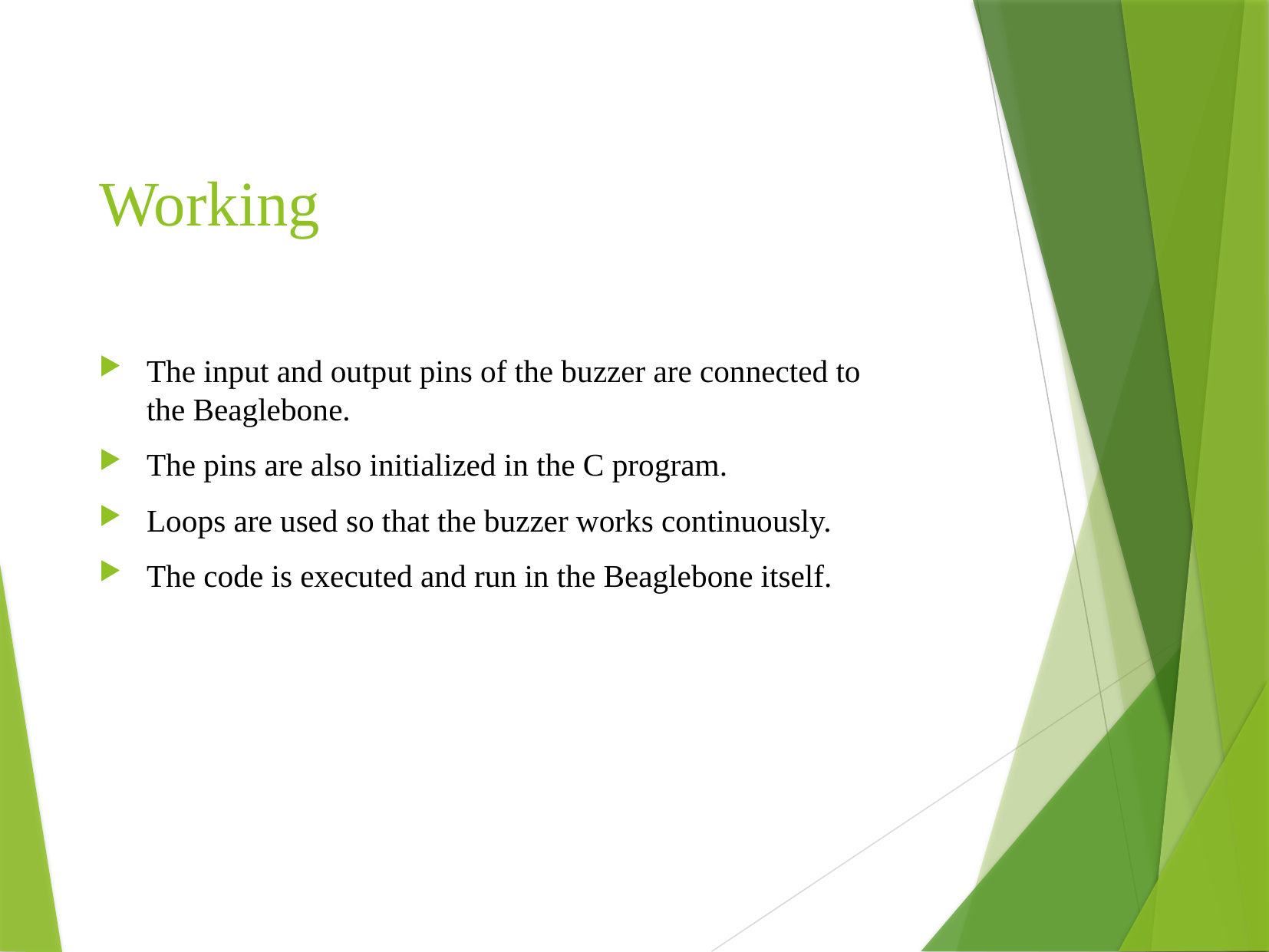

# Working
The input and output pins of the buzzer are connected to the Beaglebone.
The pins are also initialized in the C program.
Loops are used so that the buzzer works continuously.
The code is executed and run in the Beaglebone itself.